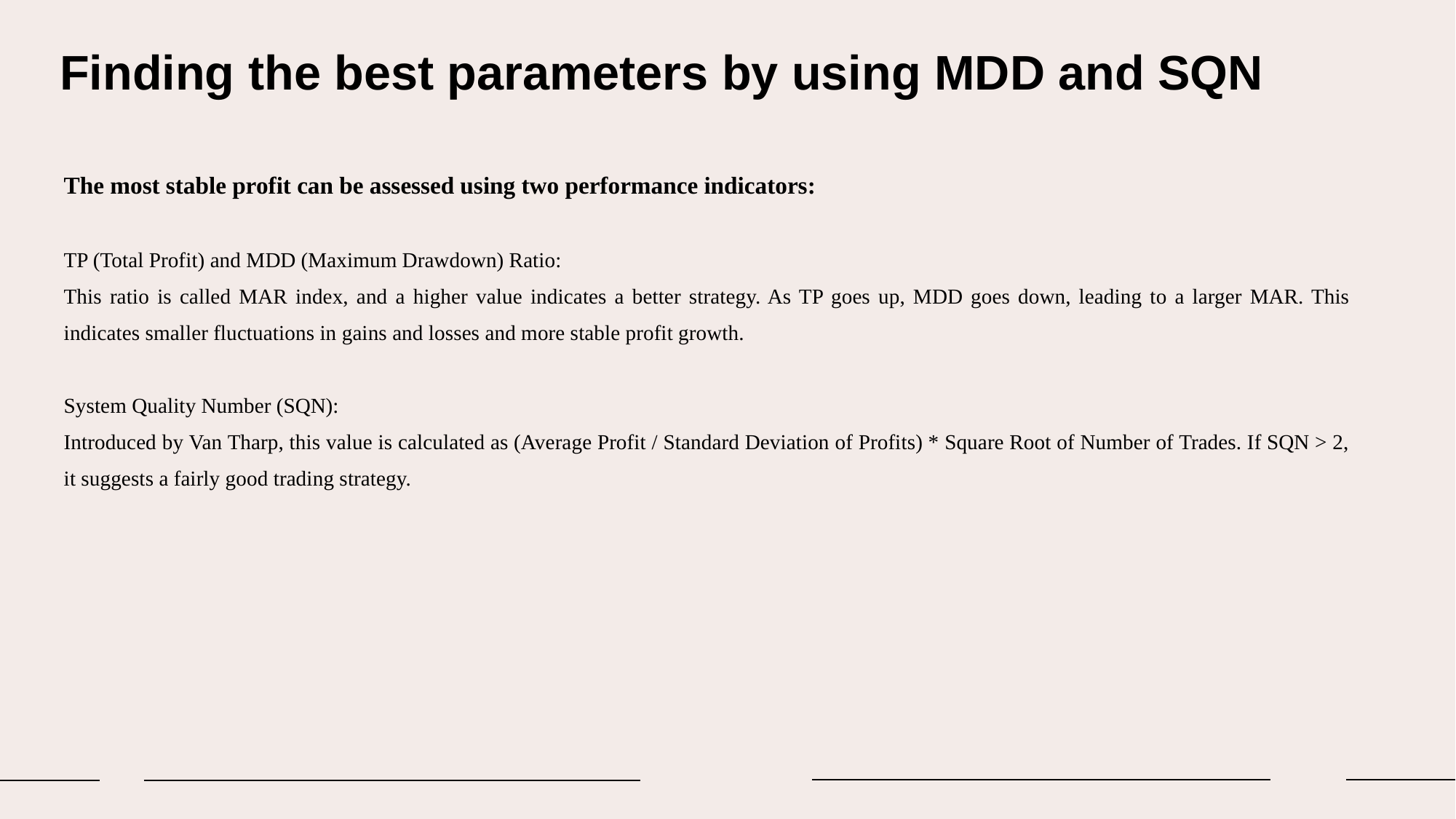

# Finding the best parameters by using MDD and SQN
The most stable profit can be assessed using two performance indicators:

TP (Total Profit) and MDD (Maximum Drawdown) Ratio:
This ratio is called MAR index, and a higher value indicates a better strategy. As TP goes up, MDD goes down, leading to a larger MAR. This indicates smaller fluctuations in gains and losses and more stable profit growth.

System Quality Number (SQN):
Introduced by Van Tharp, this value is calculated as (Average Profit / Standard Deviation of Profits) * Square Root of Number of Trades. If SQN > 2, it suggests a fairly good trading strategy.